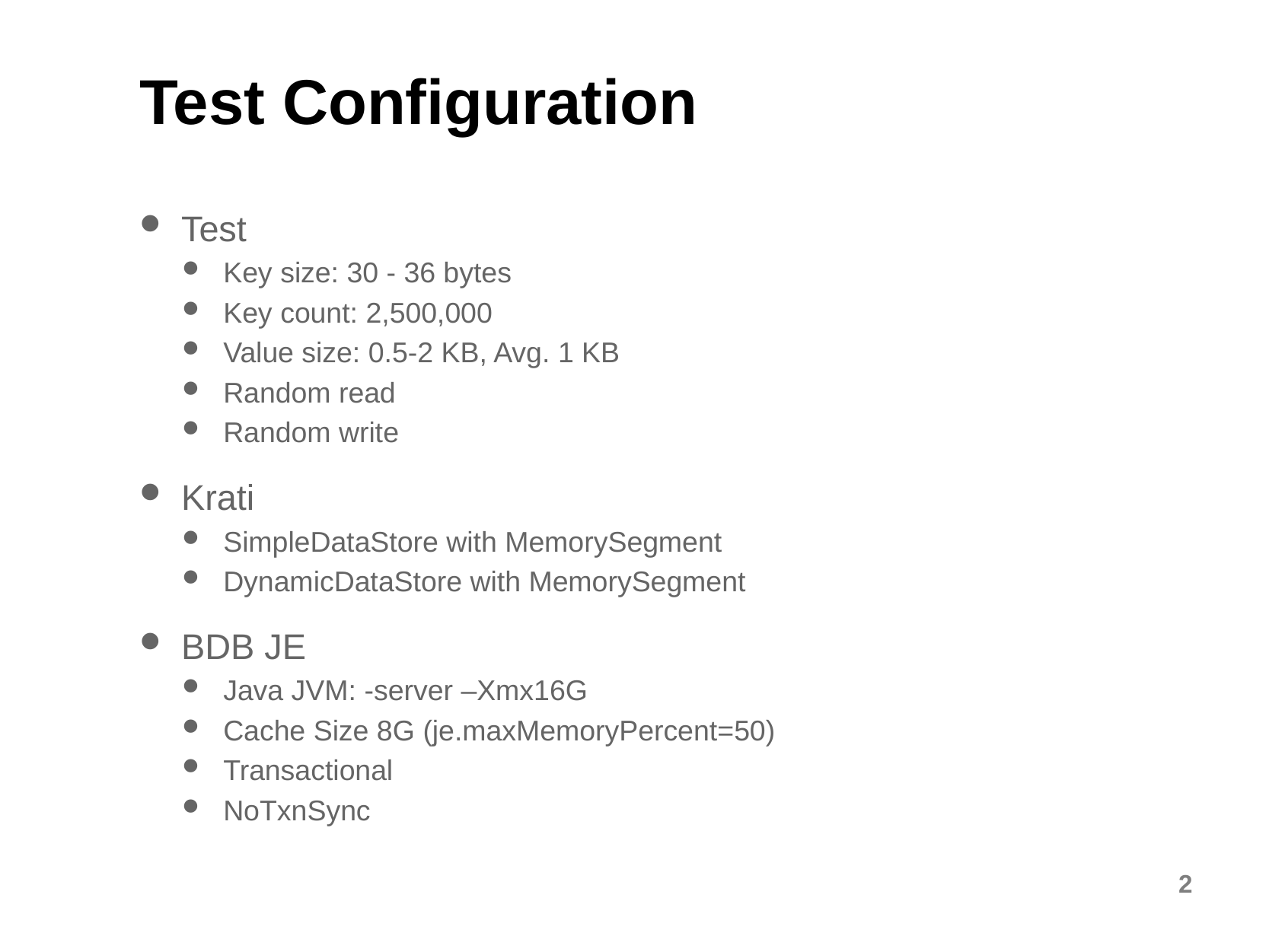

# Test Configuration
Test
Key size: 30 - 36 bytes
Key count: 2,500,000
Value size: 0.5-2 KB, Avg. 1 KB
Random read
Random write
Krati
SimpleDataStore with MemorySegment
DynamicDataStore with MemorySegment
BDB JE
Java JVM: -server –Xmx16G
Cache Size 8G (je.maxMemoryPercent=50)
Transactional
NoTxnSync
2